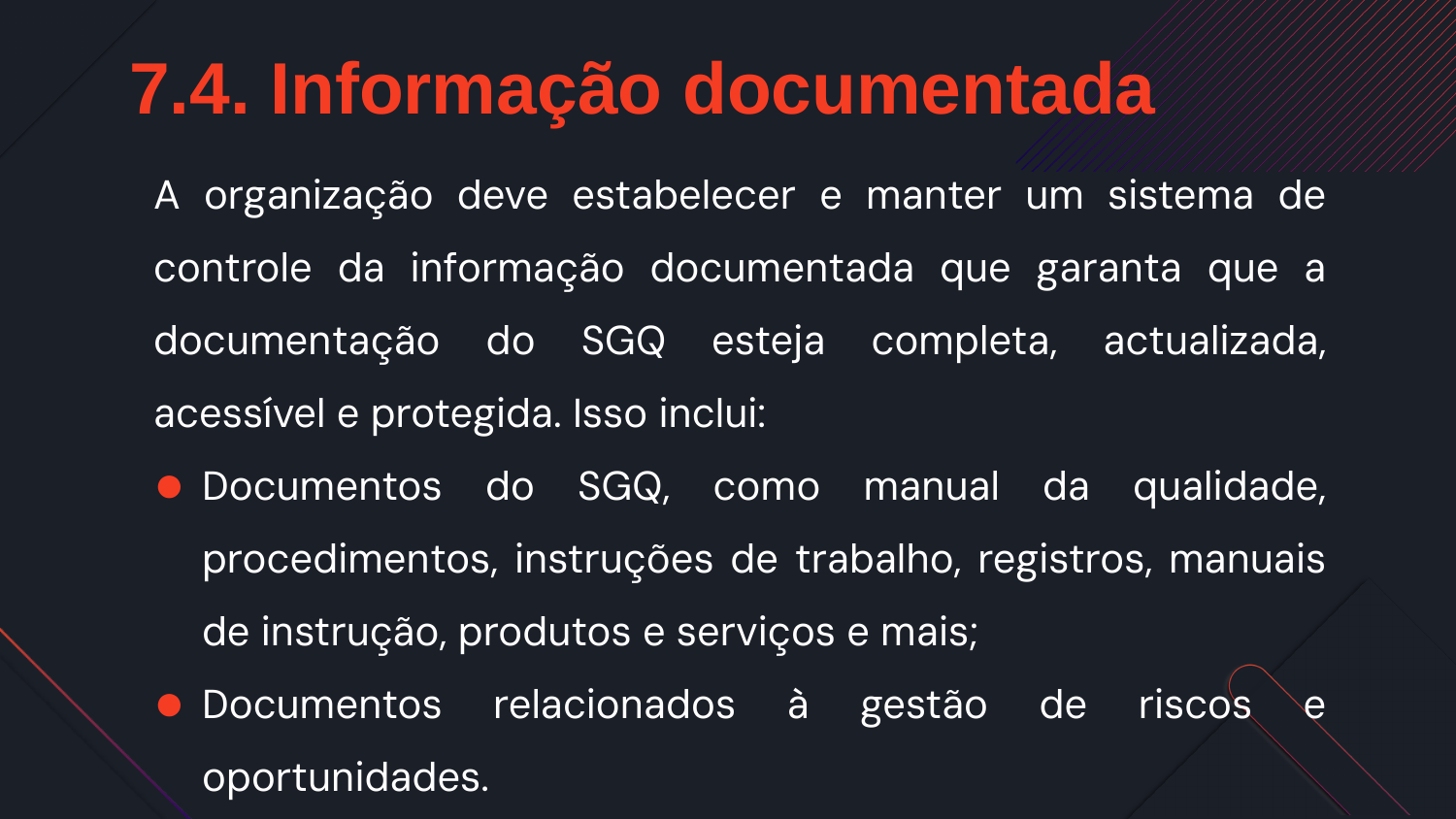

# 7.4. Informação documentada
A organização deve estabelecer e manter um sistema de controle da informação documentada que garanta que a documentação do SGQ esteja completa, actualizada, acessível e protegida. Isso inclui:
Documentos do SGQ, como manual da qualidade, procedimentos, instruções de trabalho, registros, manuais de instrução, produtos e serviços e mais;
Documentos relacionados à gestão de riscos e oportunidades.